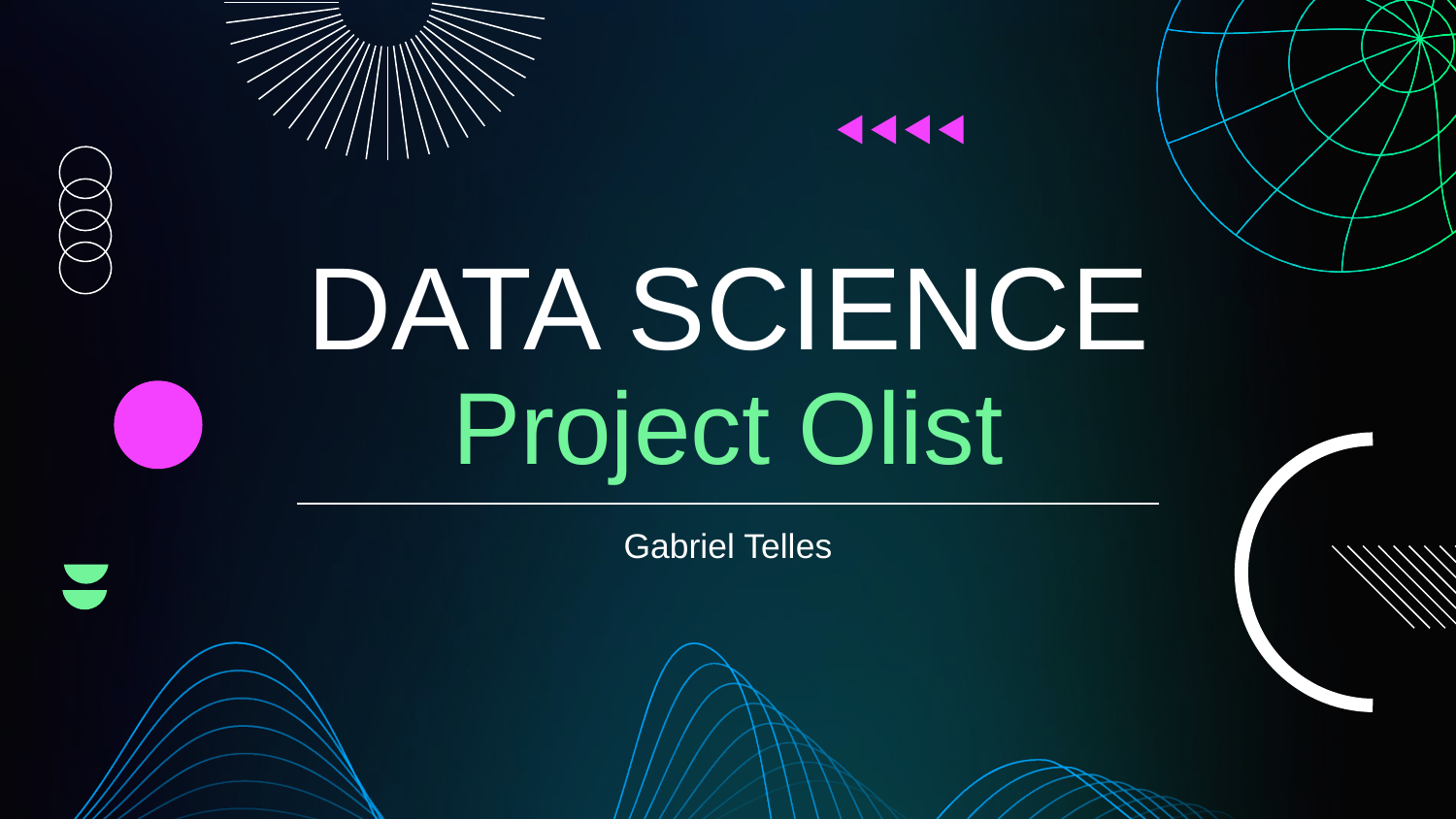

# DATA SCIENCE Project Olist

Gabriel Telles